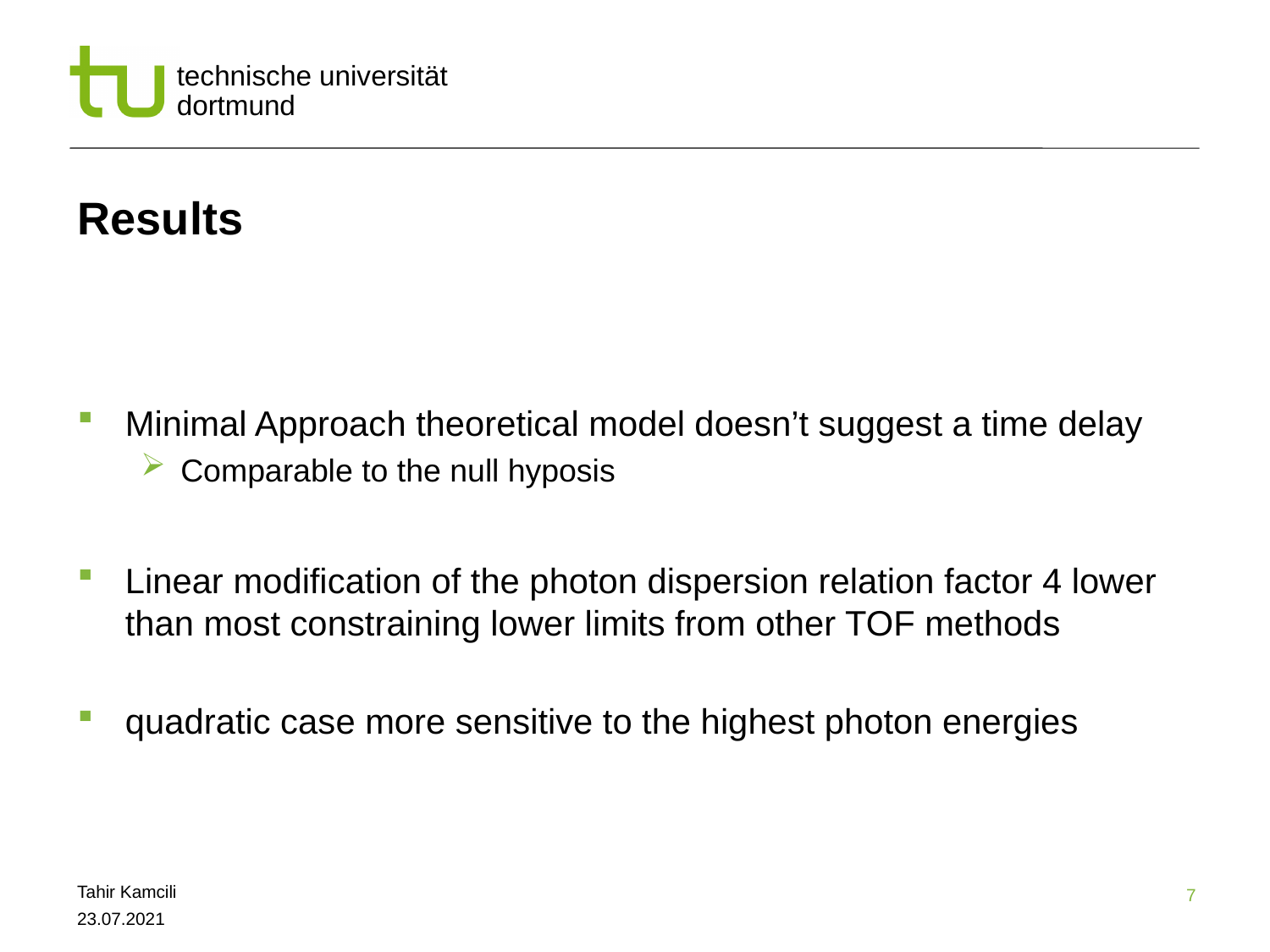

# Results

Minimal Approach theoretical model doesn’t suggest a time delay
Comparable to the null hyposis

Linear modification of the photon dispersion relation factor 4 lower than most constraining lower limits from other TOF methods

quadratic case more sensitive to the highest photon energies

7